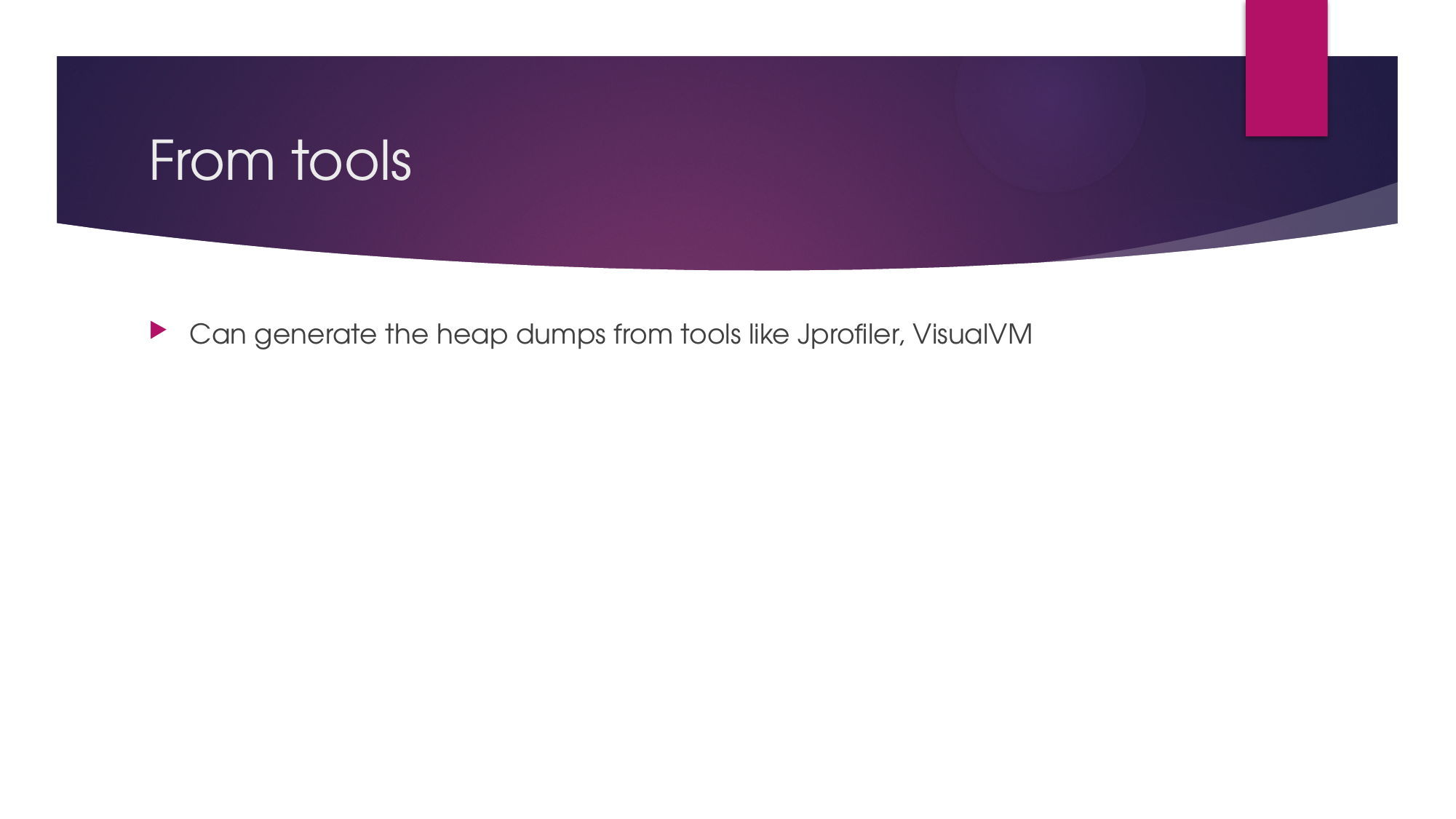

# From tools
Can generate the heap dumps from tools like Jprofiler, VisualVM